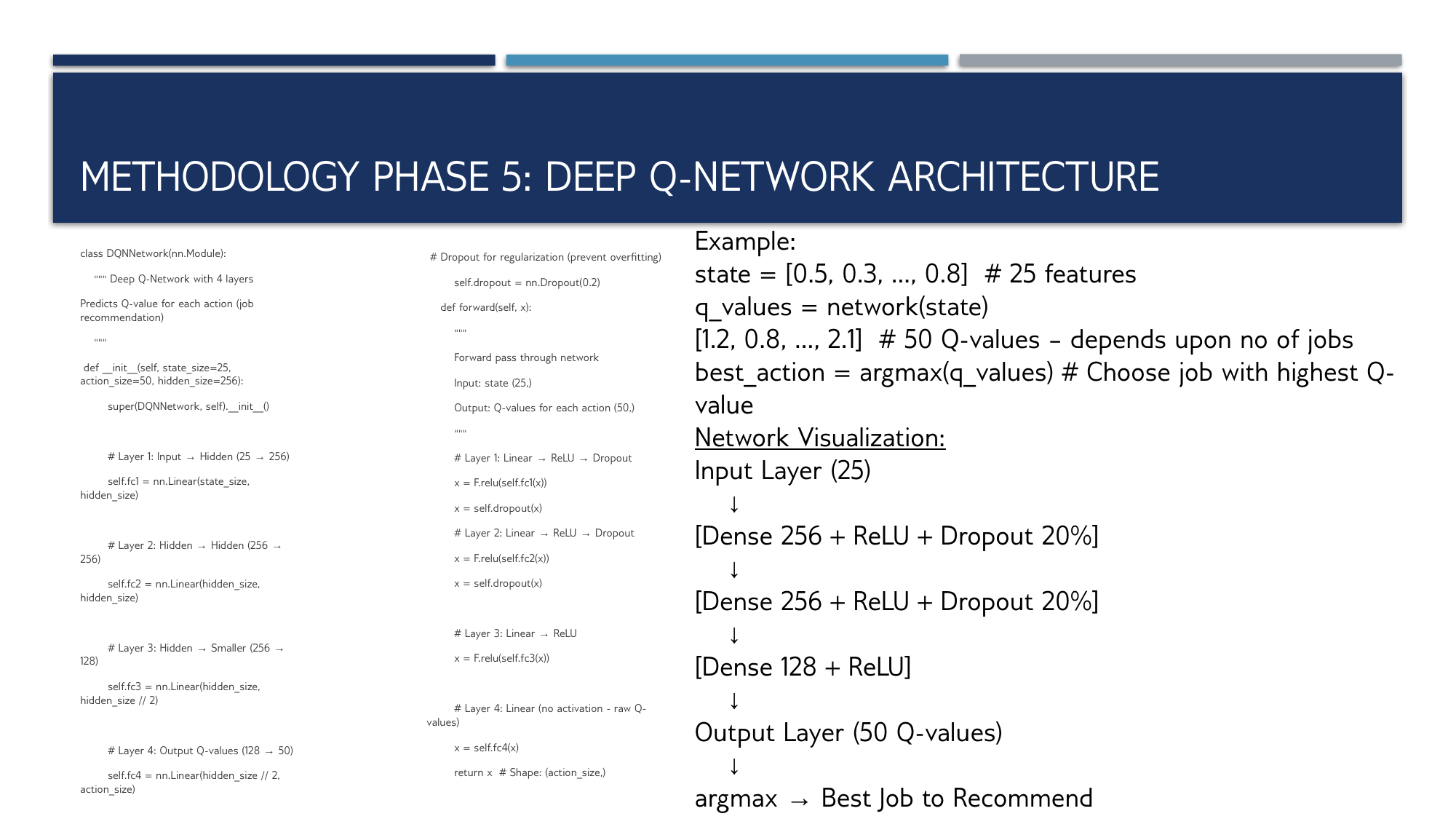

# Methodology Phase 5: Deep Q-Network Architecture
Example:
state = [0.5, 0.3, ..., 0.8]  # 25 features
q_values = network(state)
[1.2, 0.8, ..., 2.1]  # 50 Q-values – depends upon no of jobs
best_action = argmax(q_values) # Choose job with highest Q-value
Network Visualization:
Input Layer (25)
    ↓
[Dense 256 + ReLU + Dropout 20%]
    ↓
[Dense 256 + ReLU + Dropout 20%]
    ↓
[Dense 128 + ReLU]
    ↓
Output Layer (50 Q-values)
    ↓
argmax → Best Job to Recommend
 # Dropout for regularization (prevent overfitting)
        self.dropout = nn.Dropout(0.2)
    def forward(self, x):
        """
        Forward pass through network
        Input: state (25,)
        Output: Q-values for each action (50,)
        """
        # Layer 1: Linear → ReLU → Dropout
        x = F.relu(self.fc1(x))
        x = self.dropout(x)
        # Layer 2: Linear → ReLU → Dropout
        x = F.relu(self.fc2(x))
        x = self.dropout(x)

        # Layer 3: Linear → ReLU
        x = F.relu(self.fc3(x))

        # Layer 4: Linear (no activation - raw Q-values)
        x = self.fc4(x)
        return x  # Shape: (action_size,)

class DQNNetwork(nn.Module):
    """ Deep Q-Network with 4 layers
Predicts Q-value for each action (job recommendation)
    """
 def __init__(self, state_size=25, action_size=50, hidden_size=256):
        super(DQNNetwork, self).__init__()

        # Layer 1: Input → Hidden (25 → 256)
        self.fc1 = nn.Linear(state_size, hidden_size)

        # Layer 2: Hidden → Hidden (256 → 256)
        self.fc2 = nn.Linear(hidden_size, hidden_size)

        # Layer 3: Hidden → Smaller (256 → 128)
        self.fc3 = nn.Linear(hidden_size, hidden_size // 2)

        # Layer 4: Output Q-values (128 → 50)
        self.fc4 = nn.Linear(hidden_size // 2, action_size)